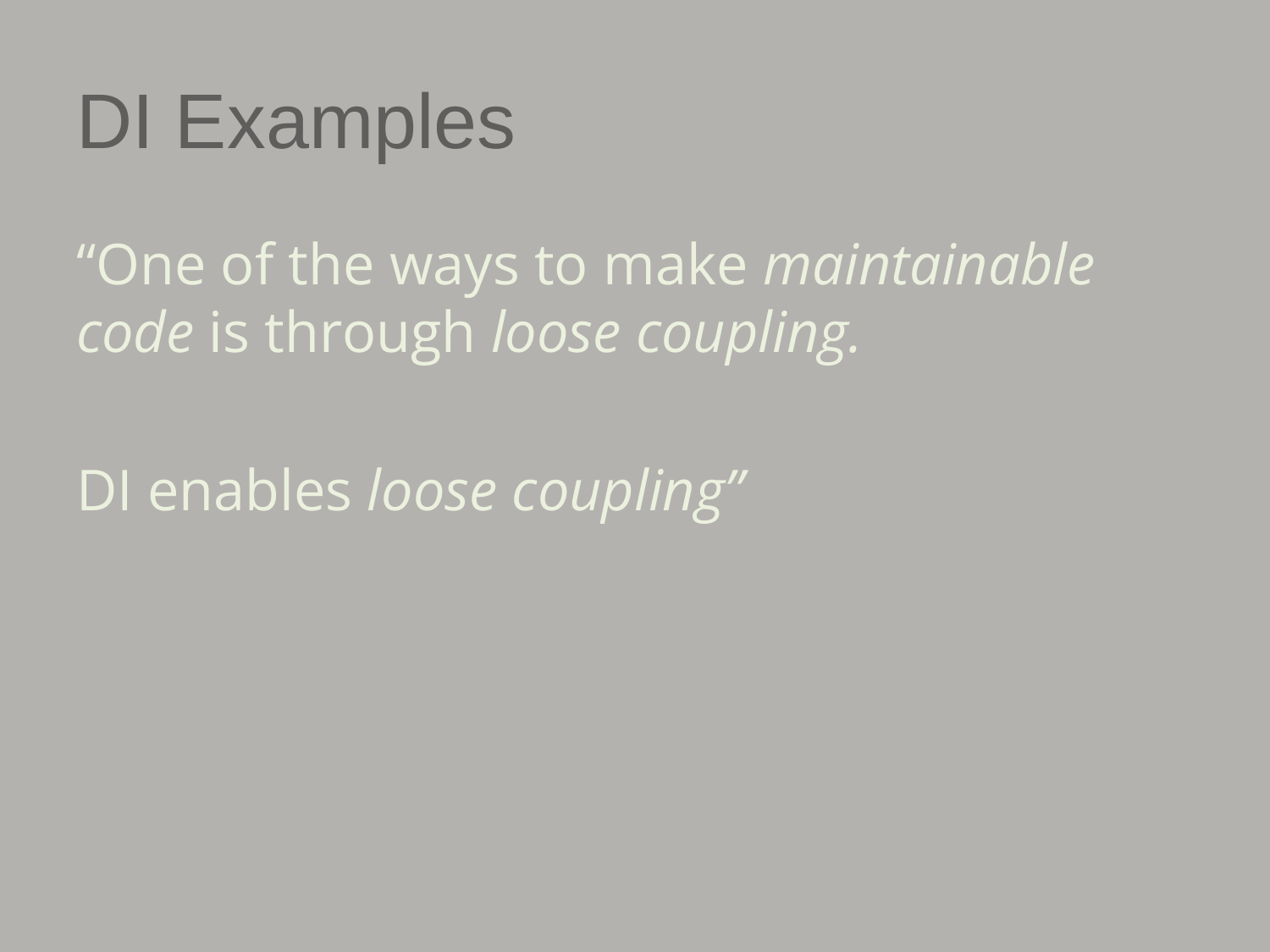

# DI Examples
“One of the ways to make maintainable code is through loose coupling.

DI enables loose coupling”